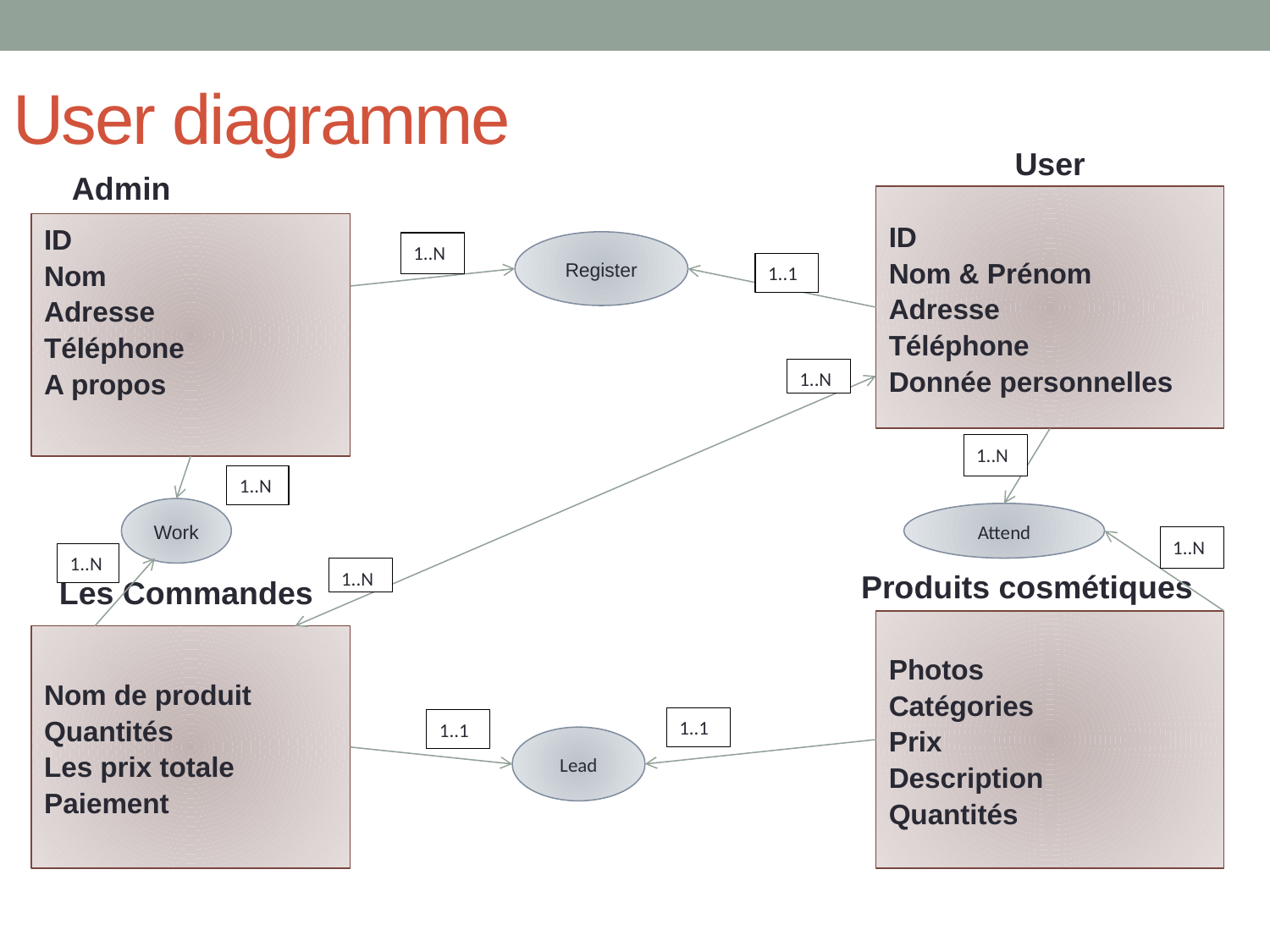

# User diagramme
User
Admin
ID
Nom & Prénom
Adresse
Téléphone
Donnée personnelles
ID
Nom
Adresse
Téléphone
A propos

Register
1..N
1..1
1..N
1..N
1..N
Work
Attend
1..N
1..N
1..N
Produits cosmétiques
Les Commandes
Photos
Catégories
Prix
Description
Quantités
Nom de produit
Quantités
Les prix totale
Paiement
1..1
1..1
Lead